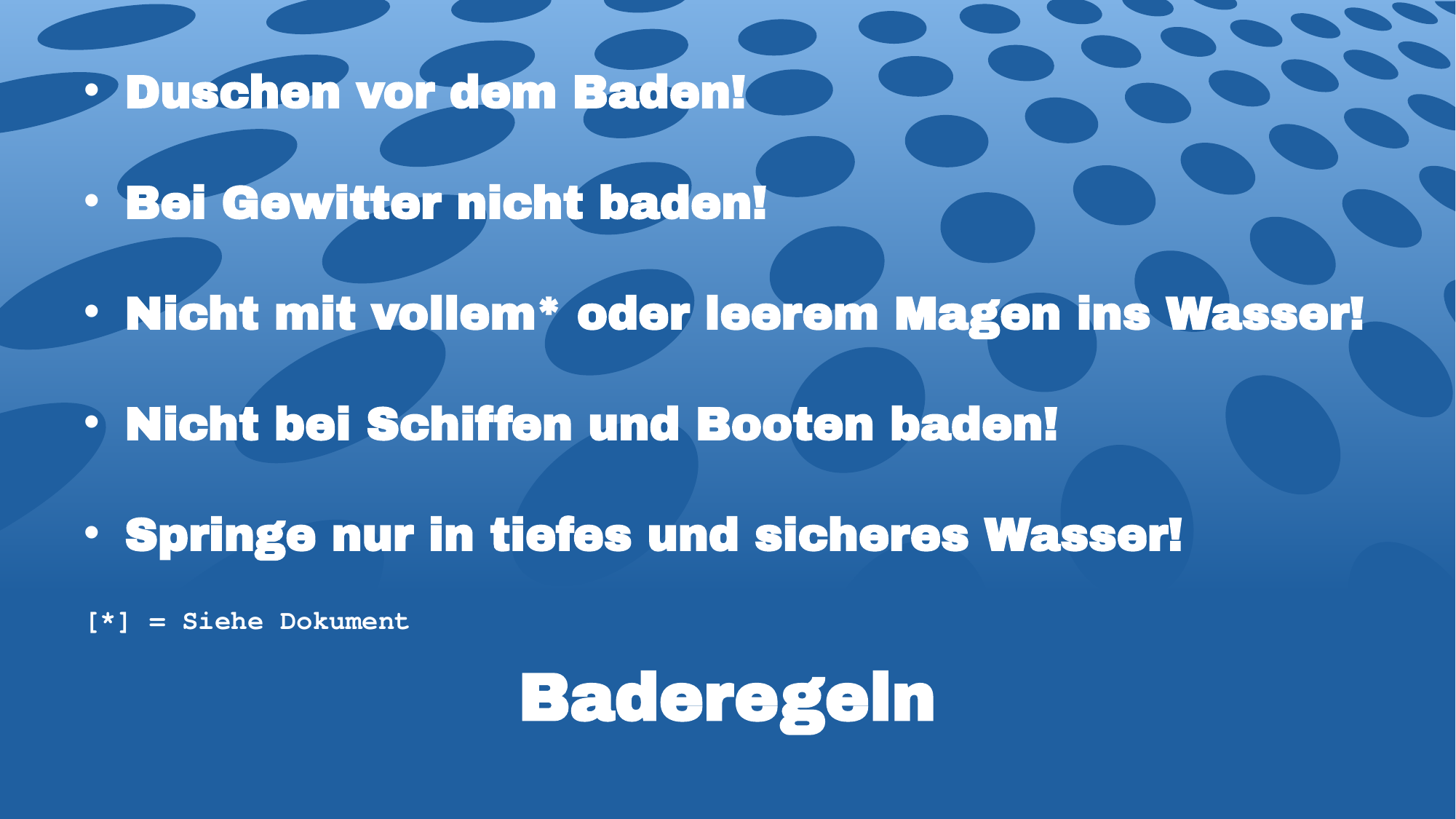

Duschen vor dem Baden!

Bei Gewitter nicht baden!

Nicht mit vollem* oder leerem Magen ins Wasser!

Nicht bei Schiffen und Booten baden!

Springe nur in tiefes und sicheres Wasser!
[*] = Siehe Dokument
# Baderegeln